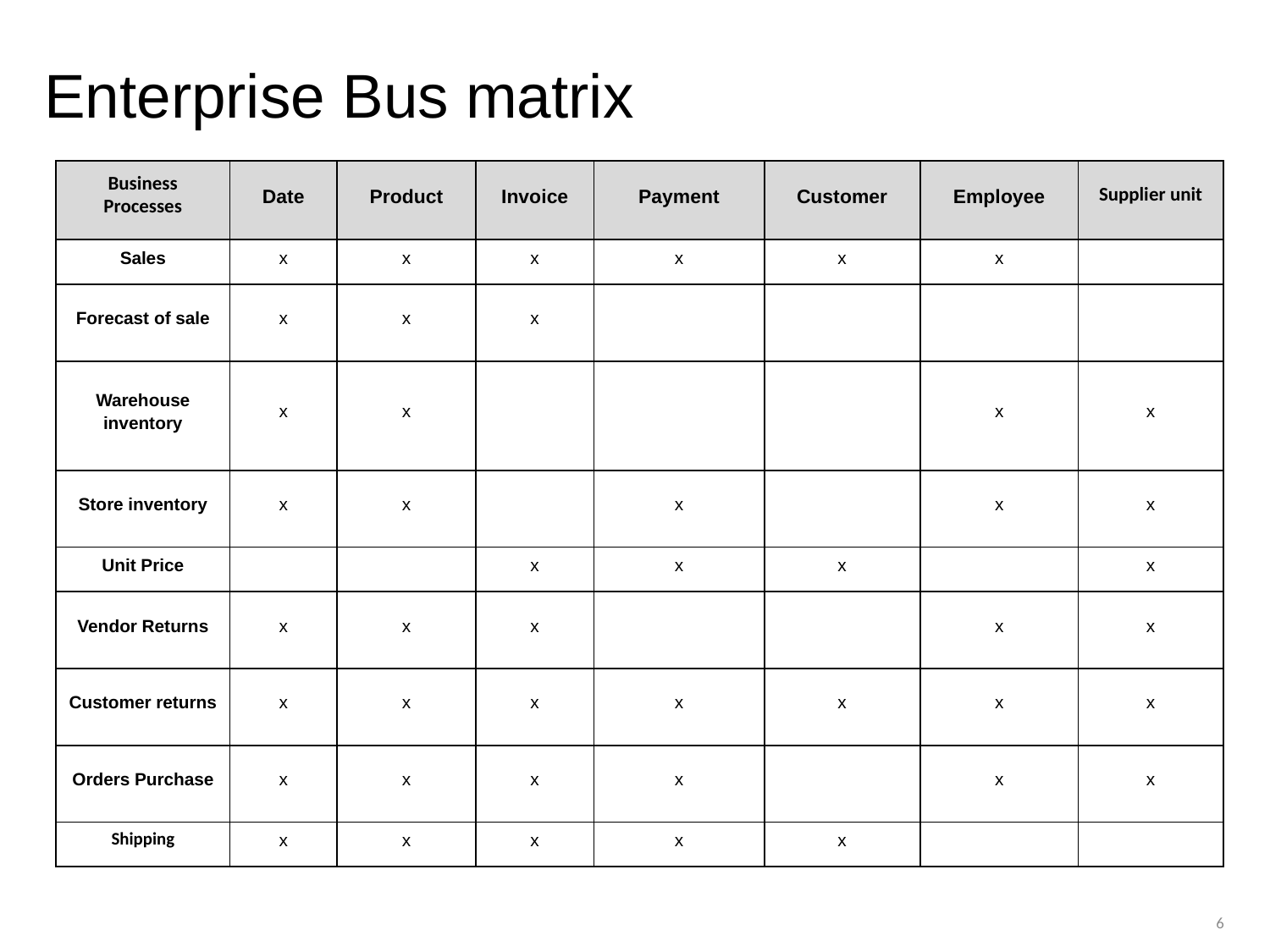

# Enterprise Bus matrix
| Business Processes | Date | Product | Invoice | Payment | Customer | Employee | Supplier unit |
| --- | --- | --- | --- | --- | --- | --- | --- |
| Sales | x | x | x | x | x | x |  |
| Forecast of sale | x | x | x |  |  |  |  |
| Warehouse inventory | x | x |  |  |  | x | x |
| Store inventory | x | x |  | x |  | x | x |
| Unit Price |  |  | x | x | x |  | x |
| Vendor Returns | x | x | x |  |  | x | x |
| Customer returns | x | x | x | x | x | x | x |
| Orders Purchase | x | x | x | x |  | x | x |
| Shipping | x | x | x | x | x |  |  |
6